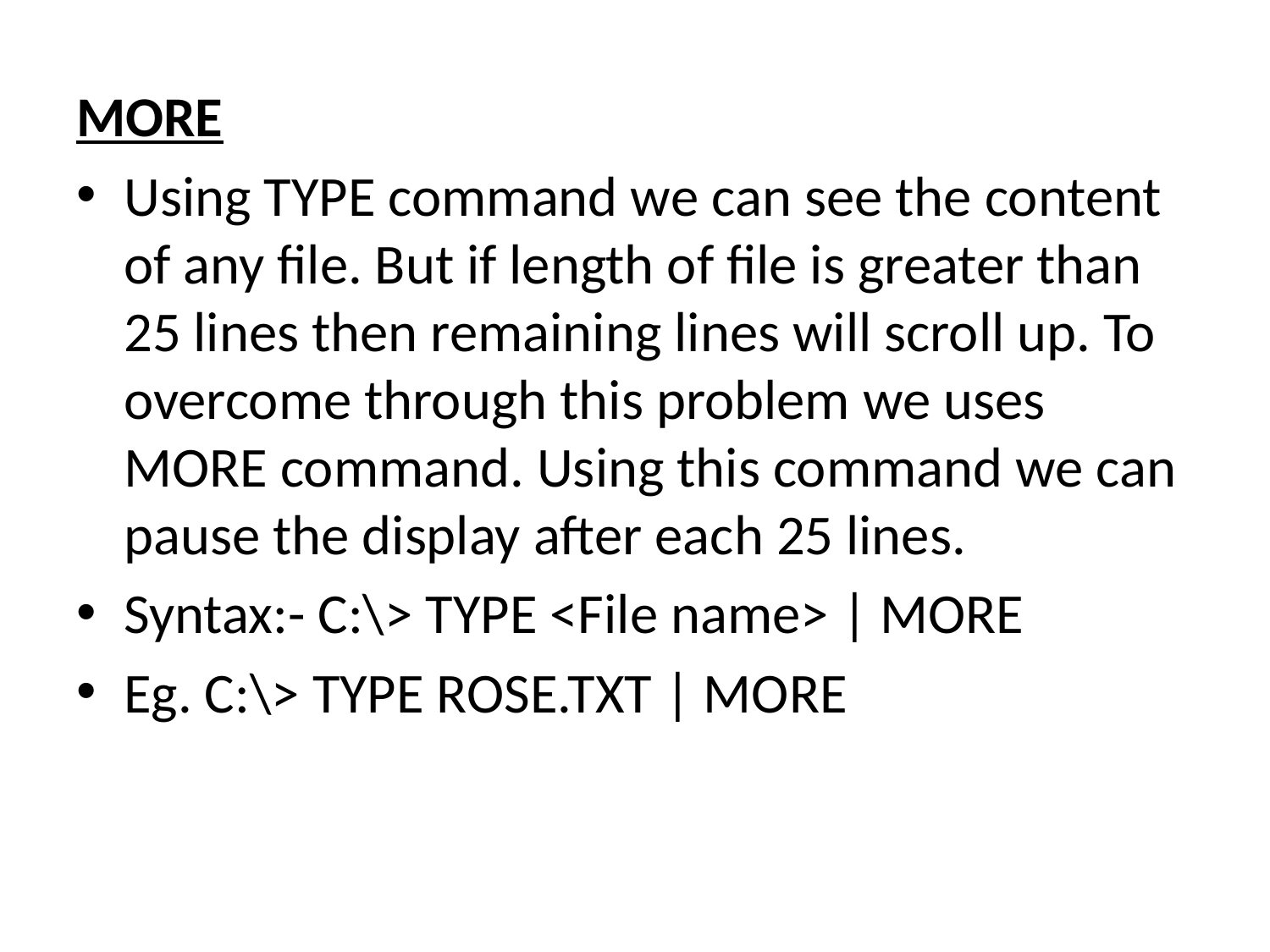

MORE
Using TYPE command we can see the content of any file. But if length of file is greater than 25 lines then remaining lines will scroll up. To overcome through this problem we uses MORE command. Using this command we can pause the display after each 25 lines.
Syntax:- C:\> TYPE <File name> | MORE
Eg. C:\> TYPE ROSE.TXT | MORE